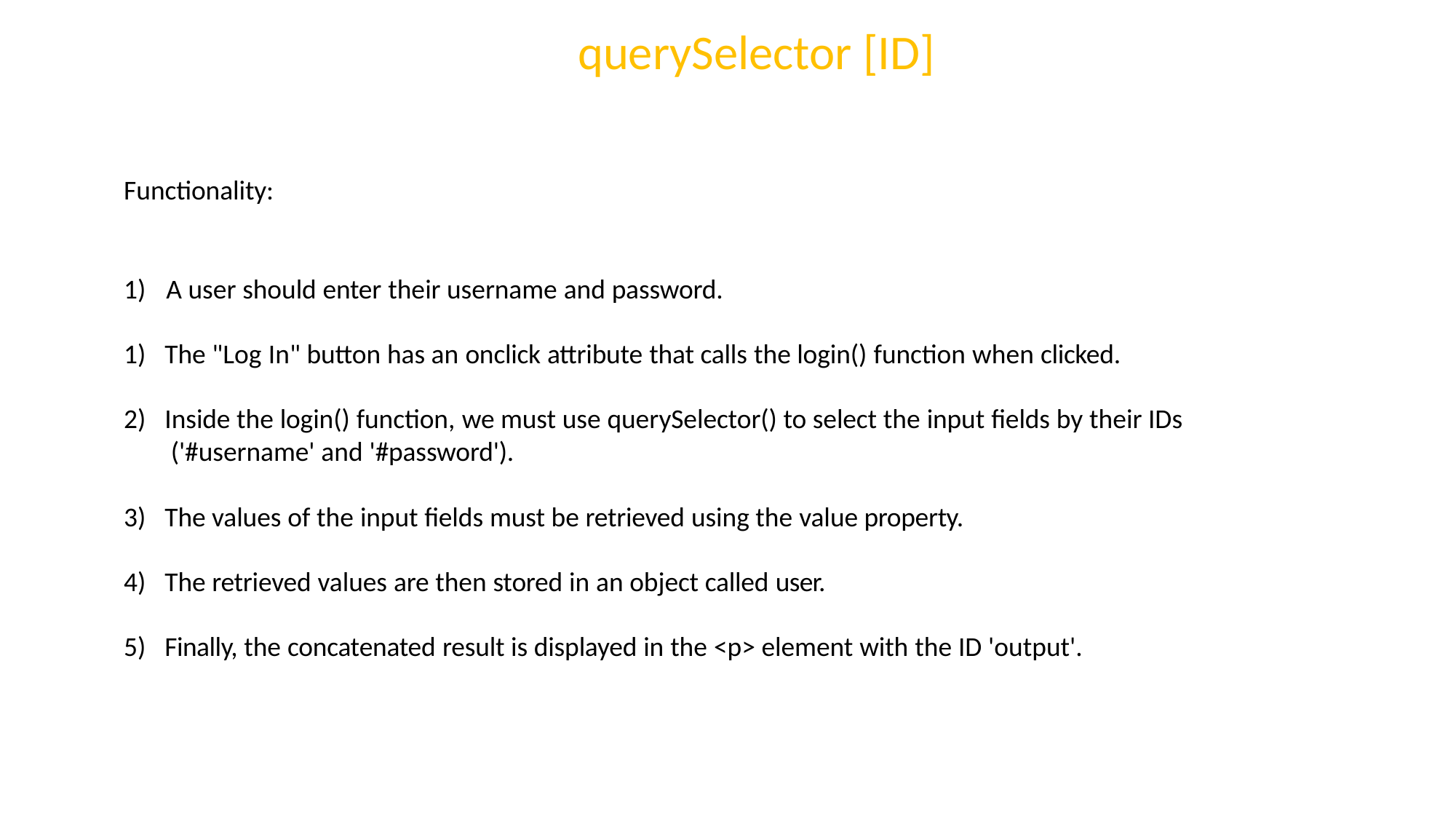

# querySelector [ID]
Functionality:

1)	A user should enter their username and password.

The "Log In" button has an onclick attribute that calls the login() function when clicked.

Inside the login() function, we must use querySelector() to select the input fields by their IDs  ('#username' and '#password').

The values of the input fields must be retrieved using the value property.

The retrieved values are then stored in an object called user.

Finally, the concatenated result is displayed in the <p> element with the ID 'output'.